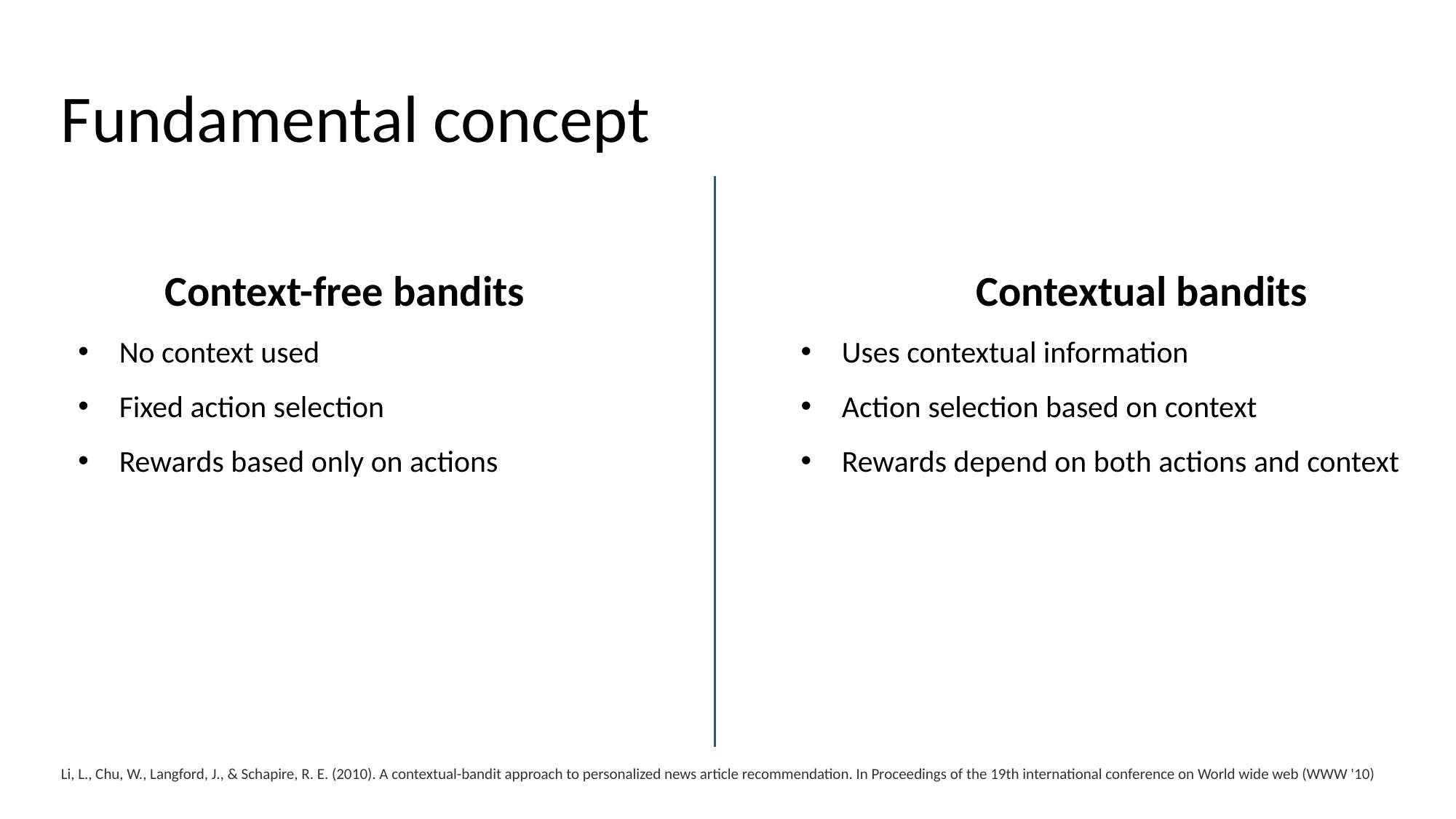

Fundamental concept
Context-free bandits
No context used
Fixed action selection
Rewards based only on actions

Contextual bandits
Uses contextual information
Action selection based on context
Rewards depend on both actions and context

Li, L., Chu, W., Langford, J., & Schapire, R. E. (2010). A contextual-bandit approach to personalized news article recommendation. In Proceedings of the 19th international conference on World wide web (WWW '10)